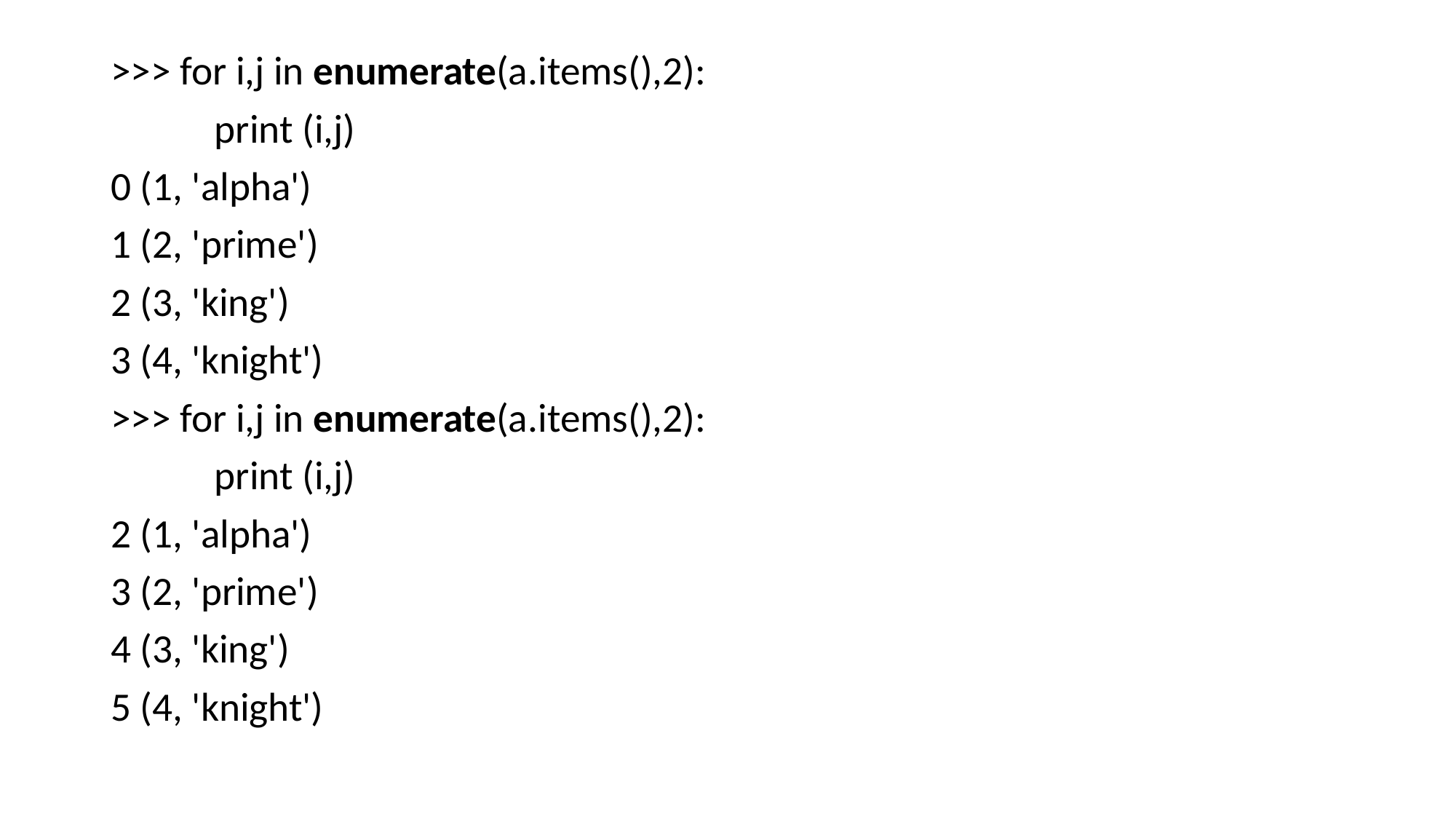

>>> for i,j in enumerate(a.items(),2):
	print (i,j)
0 (1, 'alpha')
1 (2, 'prime')
2 (3, 'king')
3 (4, 'knight')
>>> for i,j in enumerate(a.items(),2):
	print (i,j)
2 (1, 'alpha')
3 (2, 'prime')
4 (3, 'king')
5 (4, 'knight')